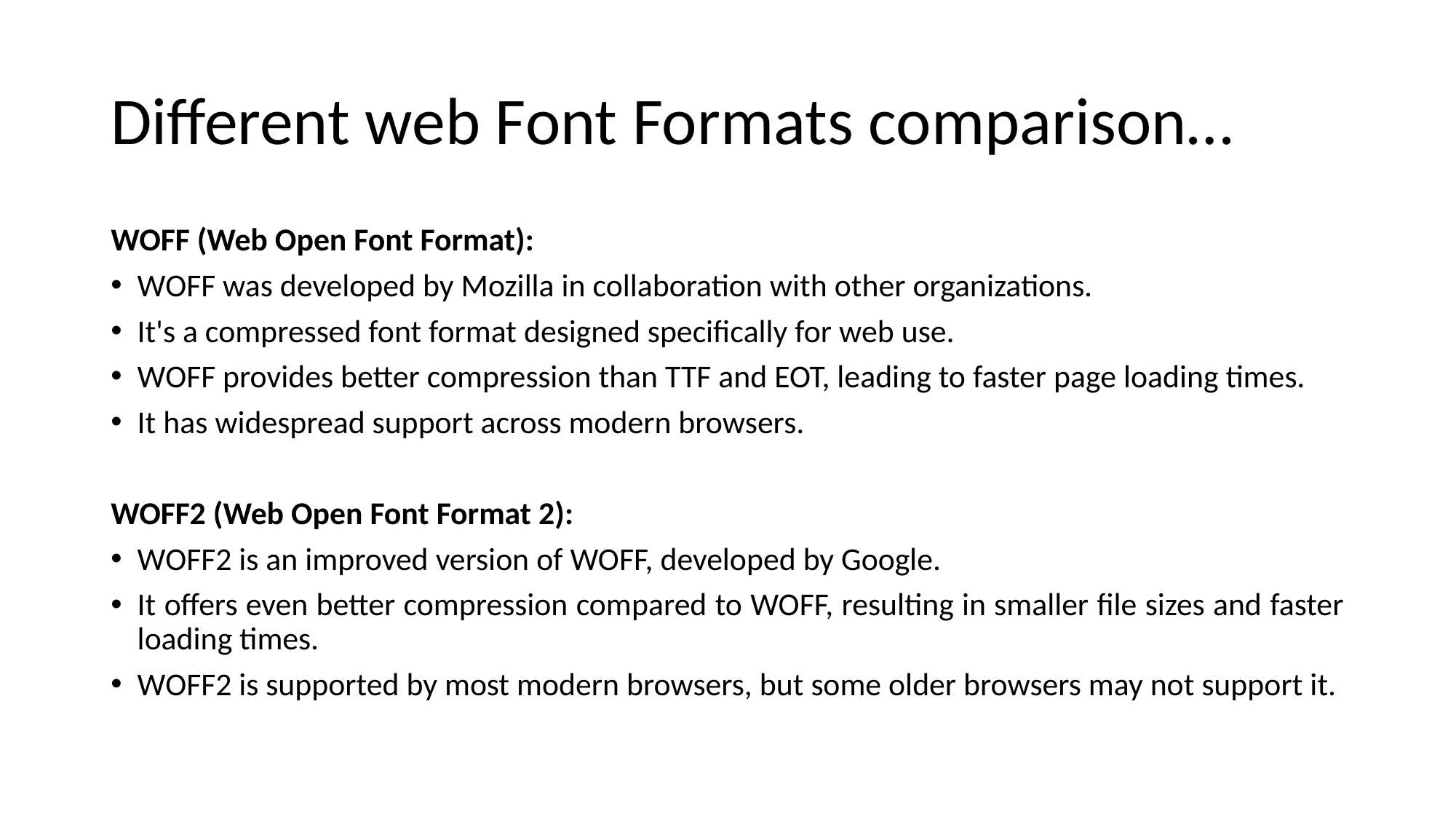

# Different web Font Formats comparison…
WOFF (Web Open Font Format):
WOFF was developed by Mozilla in collaboration with other organizations.
It's a compressed font format designed specifically for web use.
WOFF provides better compression than TTF and EOT, leading to faster page loading times.
It has widespread support across modern browsers.

WOFF2 (Web Open Font Format 2):
WOFF2 is an improved version of WOFF, developed by Google.
It offers even better compression compared to WOFF, resulting in smaller file sizes and faster loading times.
WOFF2 is supported by most modern browsers, but some older browsers may not support it.